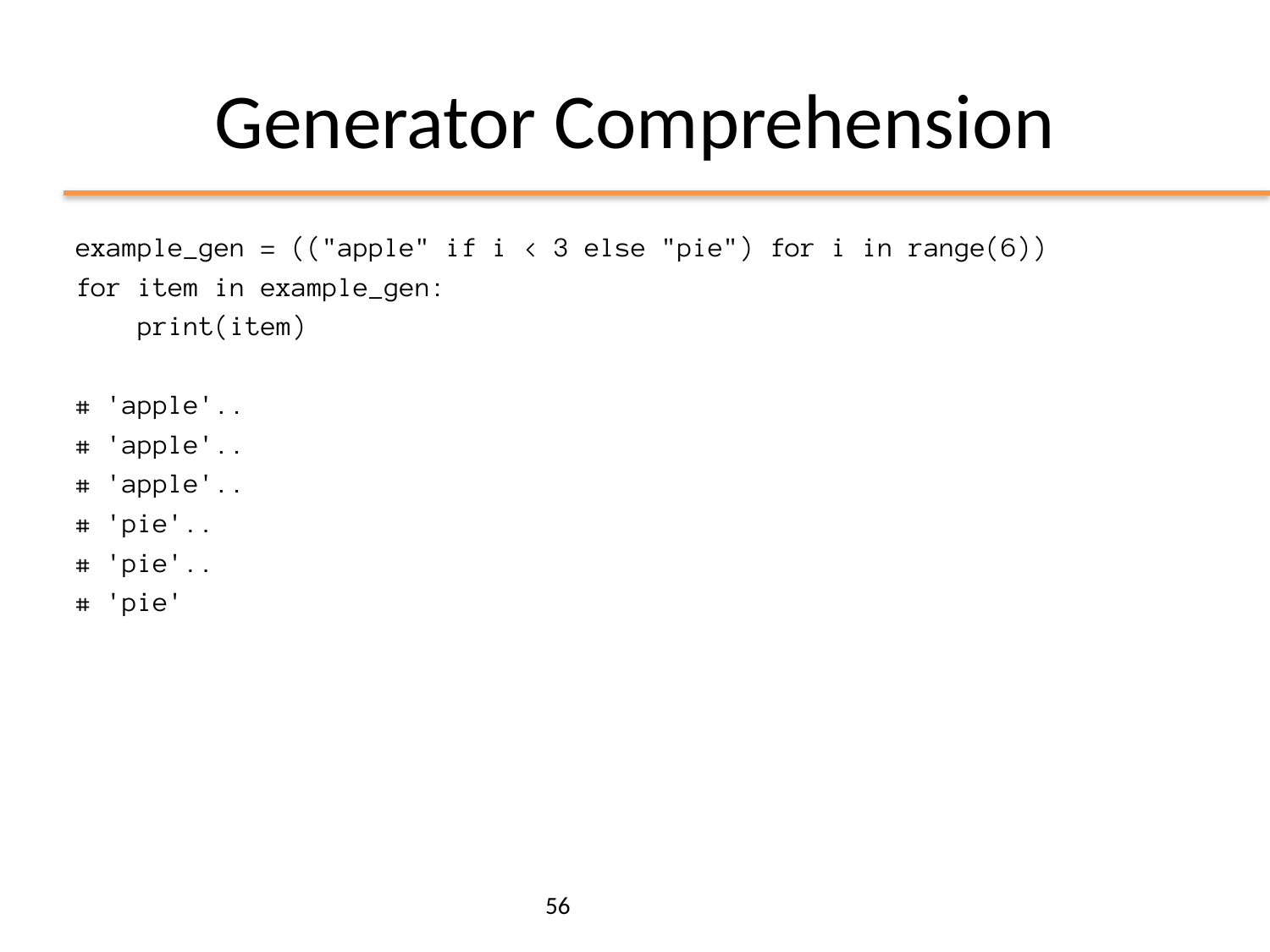

# Generator Comprehension
example_gen = (("apple" if i < 3 else "pie") for i in range(6))
for item in example_gen:
    print(item)

# 'apple'..
# 'apple'..
# 'apple'..
# 'pie'..
# 'pie'..
# 'pie'
56